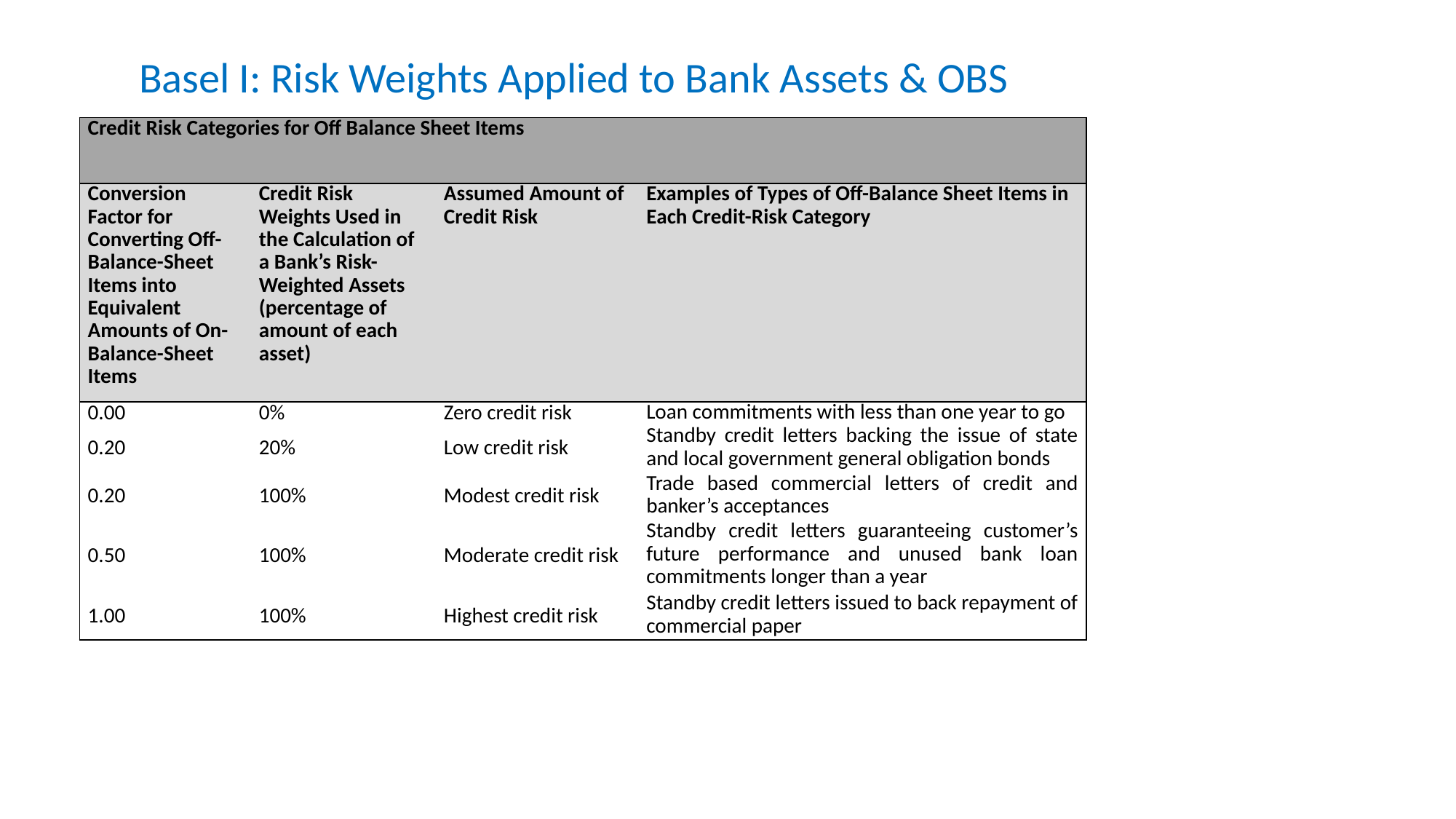

# Basel I: Risk Weights Applied to Bank Assets & OBS
| Credit Risk Categories for Off Balance Sheet Items |  |  |  |
| --- | --- | --- | --- |
| Conversion Factor for Converting Off-Balance-Sheet Items into Equivalent Amounts of On-Balance-Sheet Items | Credit Risk Weights Used in the Calculation of a Bank’s Risk-Weighted Assets (percentage of amount of each asset) | Assumed Amount of Credit Risk | Examples of Types of Off-Balance Sheet Items in Each Credit-Risk Category |
| 0.00 | 0% | Zero credit risk | Loan commitments with less than one year to go |
| 0.20 | 20% | Low credit risk | Standby credit letters backing the issue of state and local government general obligation bonds |
| 0.20 | 100% | Modest credit risk | Trade based commercial letters of credit and banker’s acceptances |
| 0.50 | 100% | Moderate credit risk | Standby credit letters guaranteeing customer’s future performance and unused bank loan commitments longer than a year |
| 1.00 | 100% | Highest credit risk | Standby credit letters issued to back repayment of commercial paper |